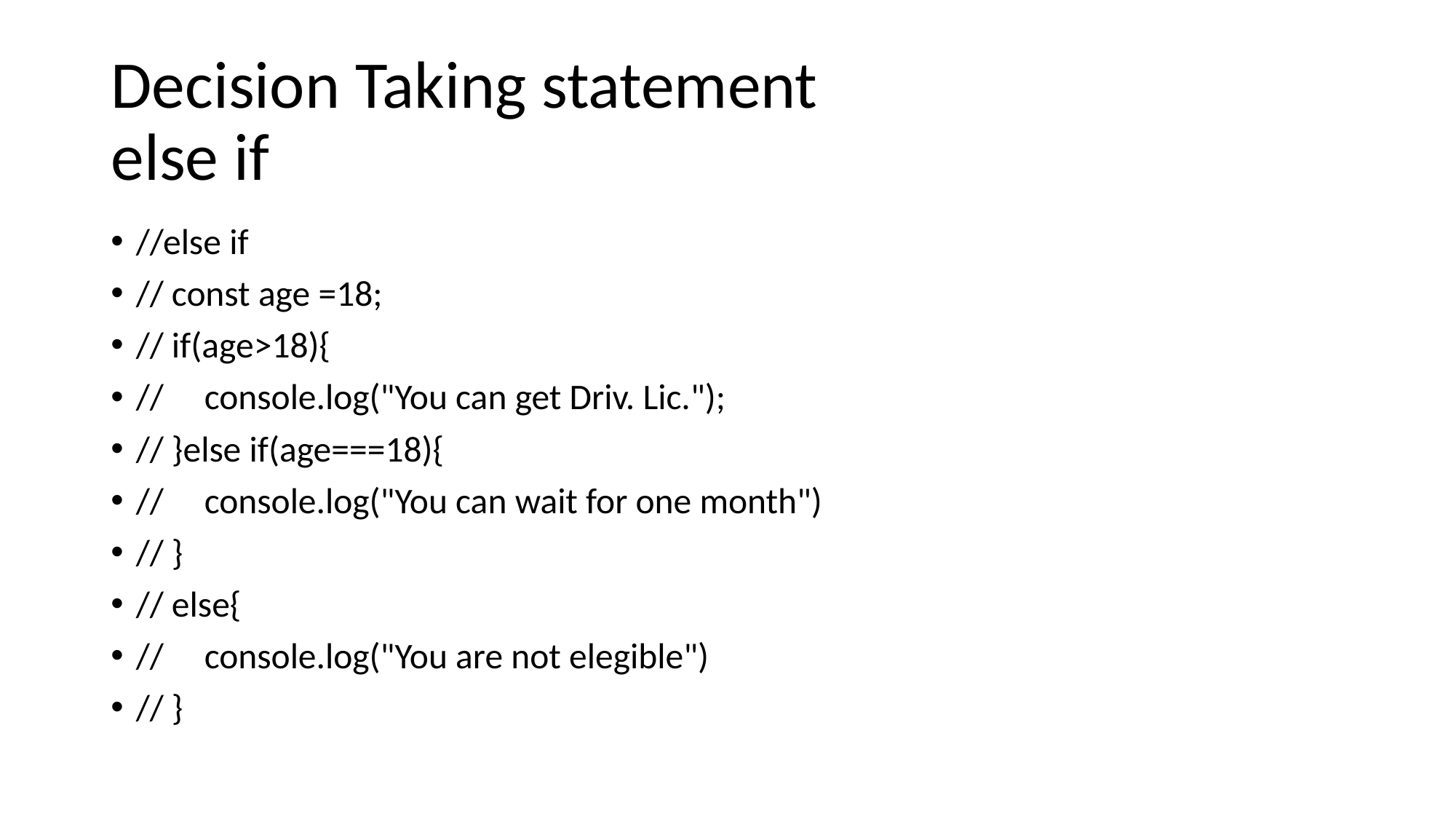

# Decision Taking statement else if
//else if
// const age =18;
// if(age>18){
//     console.log("You can get Driv. Lic.");
// }else if(age===18){
//     console.log("You can wait for one month")
// }
// else{
//     console.log("You are not elegible")
// }